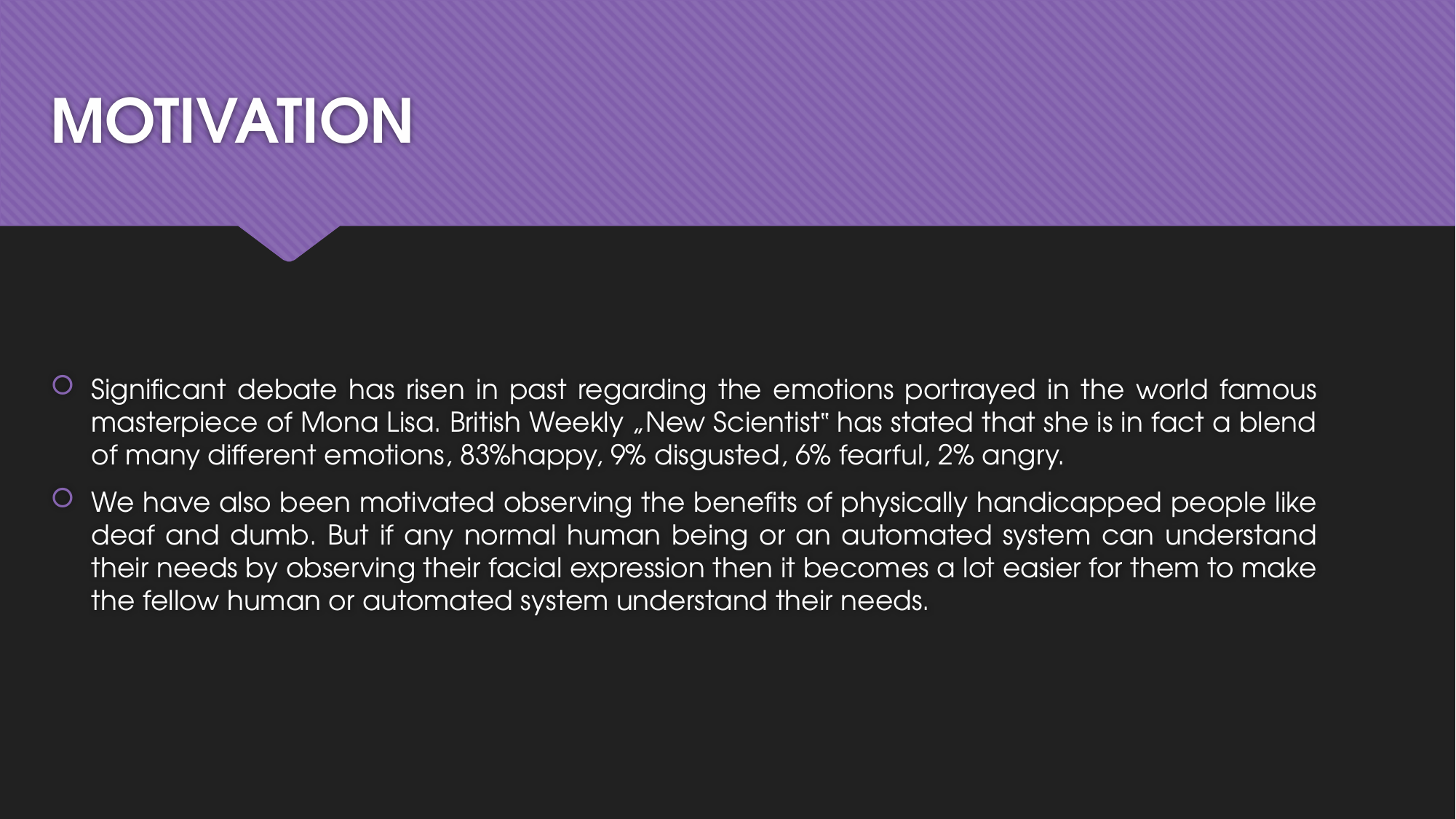

# MOTIVATION
Significant debate has risen in past regarding the emotions portrayed in the world famous masterpiece of Mona Lisa. British Weekly „New Scientist‟ has stated that she is in fact a blend of many different emotions, 83%happy, 9% disgusted, 6% fearful, 2% angry.
We have also been motivated observing the benefits of physically handicapped people like deaf and dumb. But if any normal human being or an automated system can understand their needs by observing their facial expression then it becomes a lot easier for them to make the fellow human or automated system understand their needs.